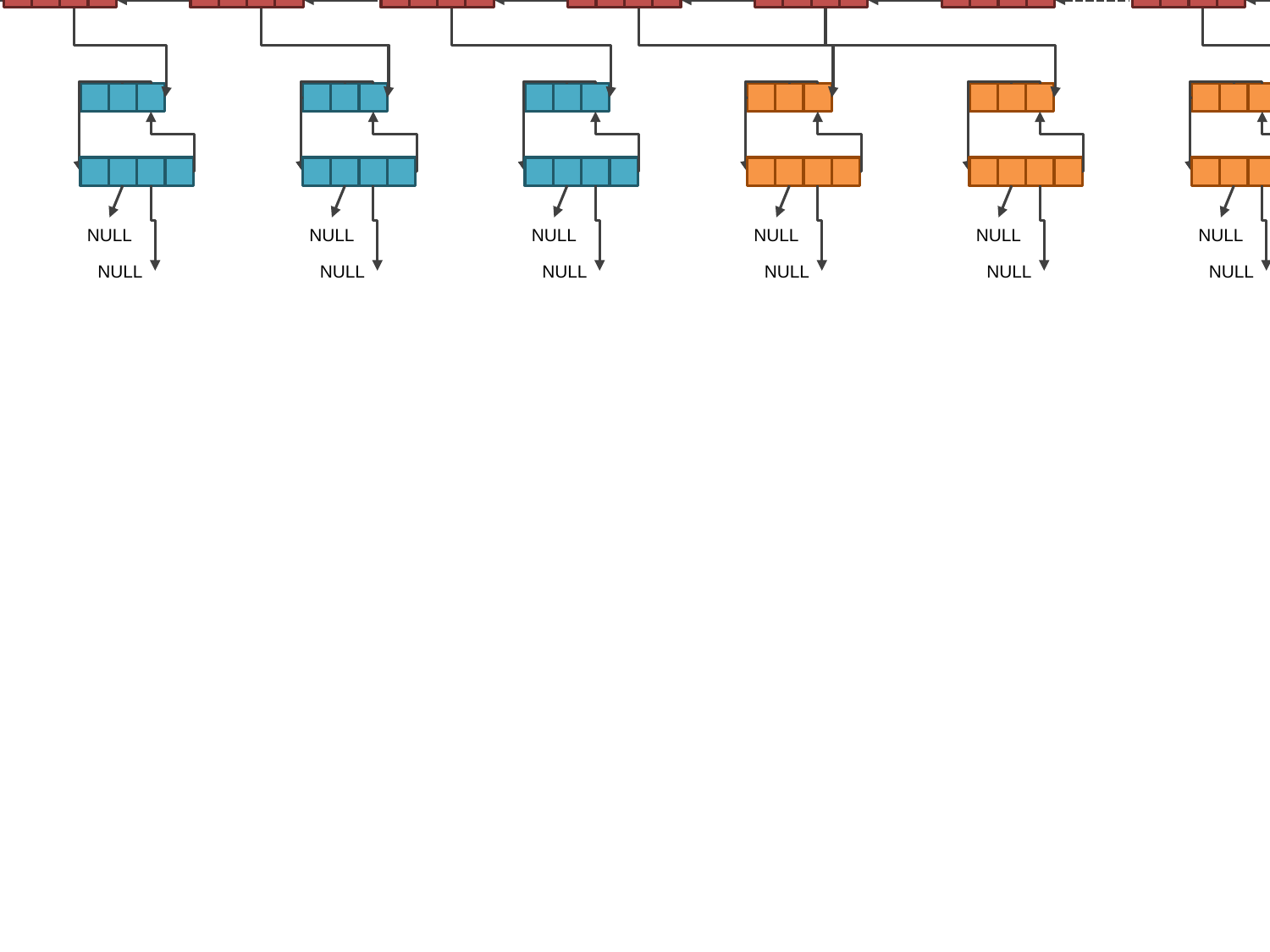

NULL
NULL

0
NULL
NULL
NULL
NULL
NULL
NULL
NULL
NULL
NULL
NULL
NULL
NULL
NULL
NULL
NULL
NULL

0

0

0
NULL

FREECELL

EXTRA

NAIPE

SEQUENCIA_VISIVEL